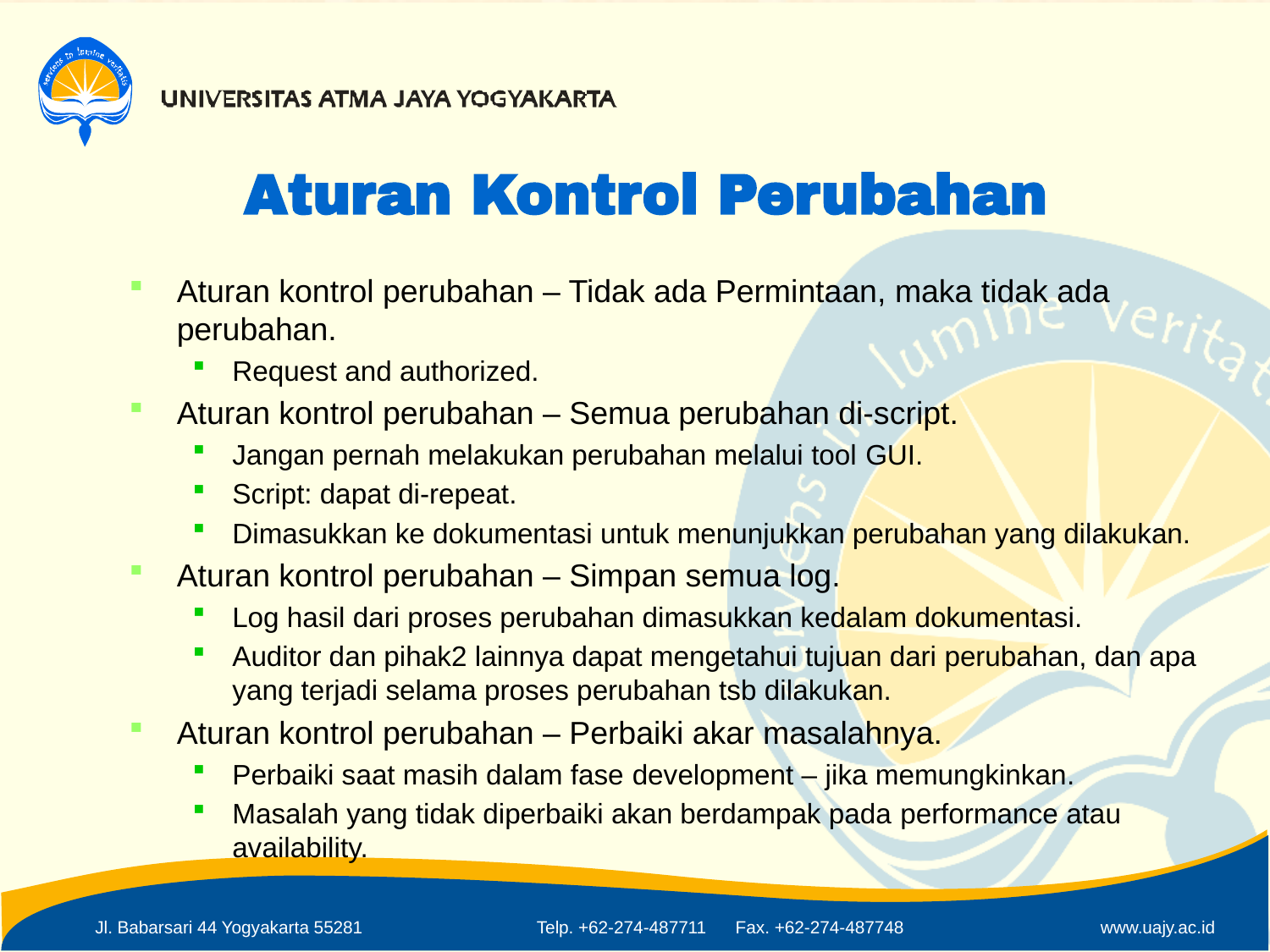

# Aturan Kontrol Perubahan
Aturan kontrol perubahan – Tidak ada Permintaan, maka tidak ada perubahan.
Request and authorized.
Aturan kontrol perubahan – Semua perubahan di-script.
Jangan pernah melakukan perubahan melalui tool GUI.
Script: dapat di-repeat.
Dimasukkan ke dokumentasi untuk menunjukkan perubahan yang dilakukan.
Aturan kontrol perubahan – Simpan semua log.
Log hasil dari proses perubahan dimasukkan kedalam dokumentasi.
Auditor dan pihak2 lainnya dapat mengetahui tujuan dari perubahan, dan apa yang terjadi selama proses perubahan tsb dilakukan.
Aturan kontrol perubahan – Perbaiki akar masalahnya.
Perbaiki saat masih dalam fase development – jika memungkinkan.
Masalah yang tidak diperbaiki akan berdampak pada performance atau availability.